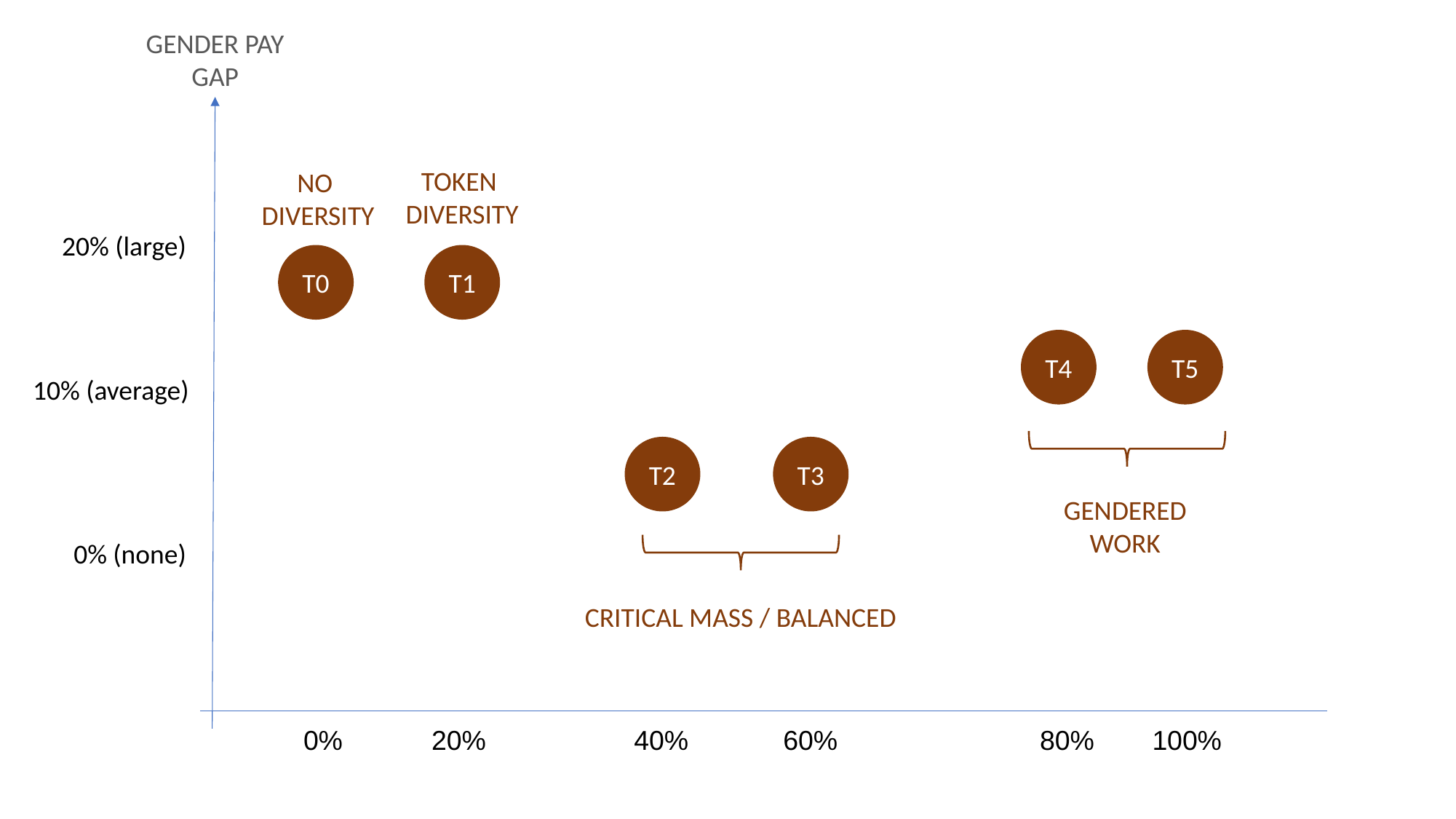

GENDER PAY GAP
Token
Diversity
NO
Diversity
20% (large)
T0
T1
T4
T5

10% (average)
T2
T3

Gendered
WORK
0% (none)
Critical mass / balanced
0%
20%
40%
60%
80%
100%